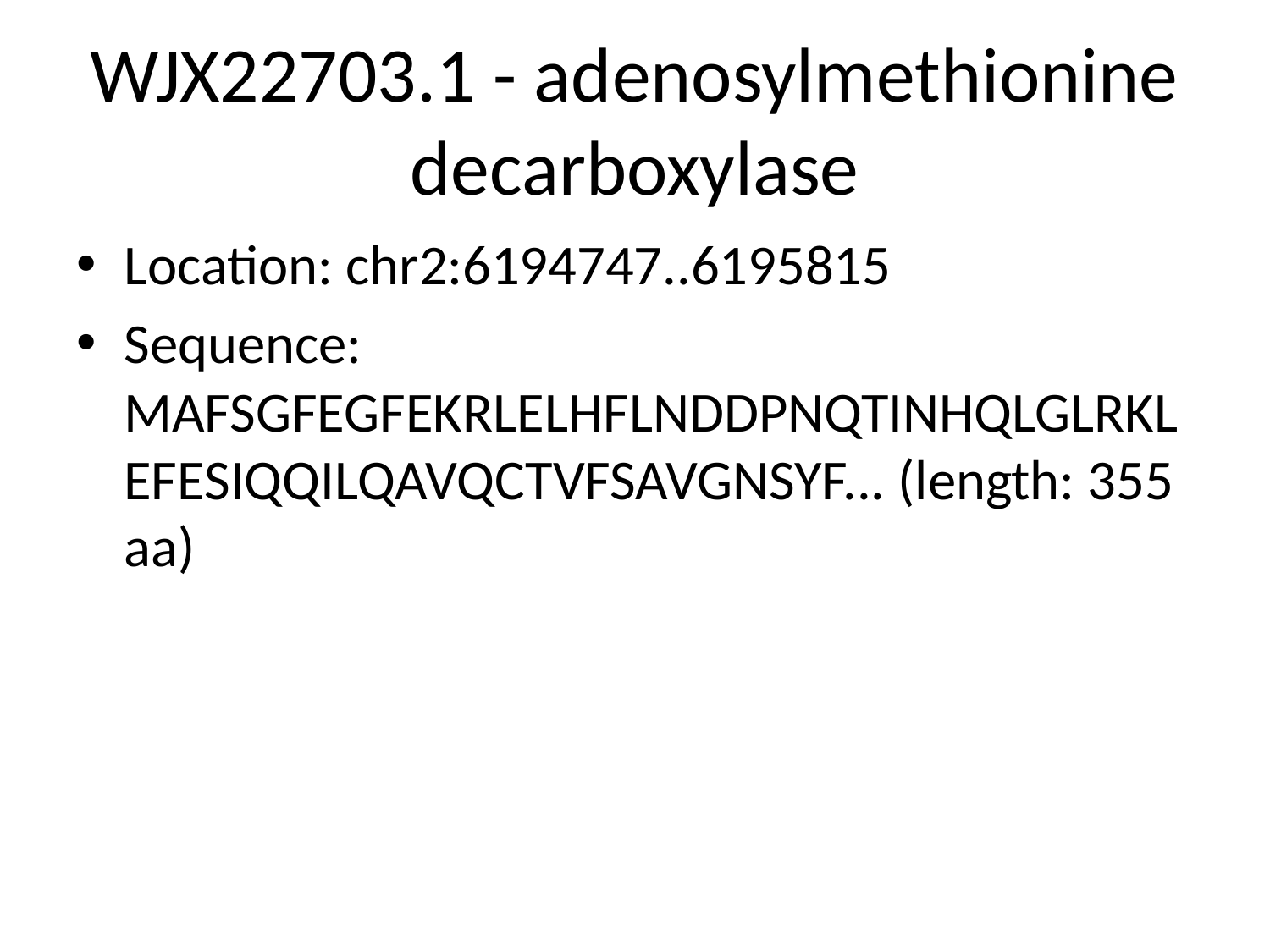

# WJX22703.1 - adenosylmethionine decarboxylase
Location: chr2:6194747..6195815
Sequence: MAFSGFEGFEKRLELHFLNDDPNQTINHQLGLRKLEFESIQQILQAVQCTVFSAVGNSYF... (length: 355 aa)